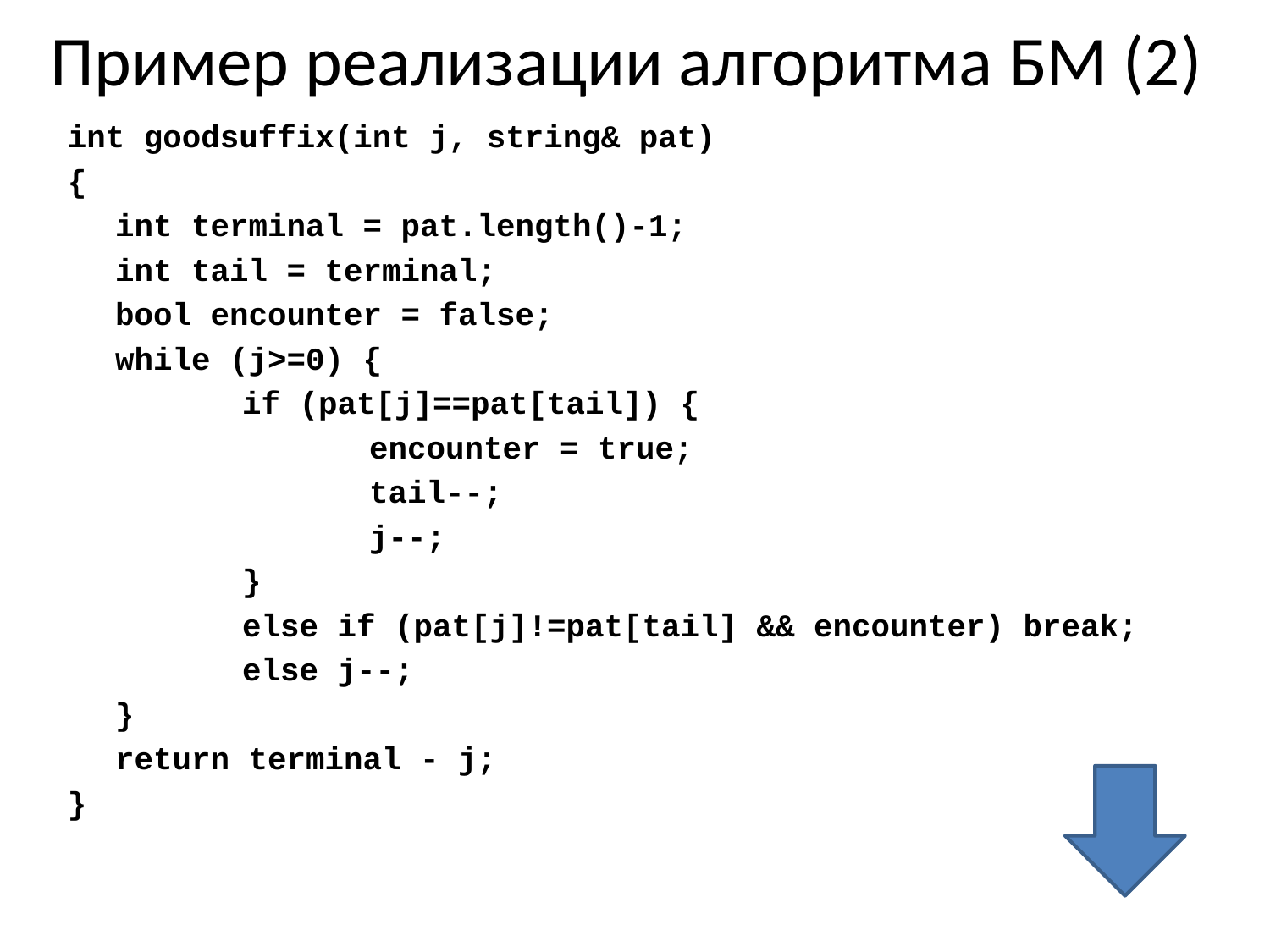

# Пример реализации алгоритма БМ (2)

int goodsuffix(int j, string& pat)
{
	int terminal = pat.length()-1;
	int tail = terminal;
	bool encounter = false;
	while (j>=0) {
		if (pat[j]==pat[tail]) {
			encounter = true;
			tail--;
			j--;
		}
		else if (pat[j]!=pat[tail] && encounter) break;
		else j--;
	}
	return terminal - j;
}